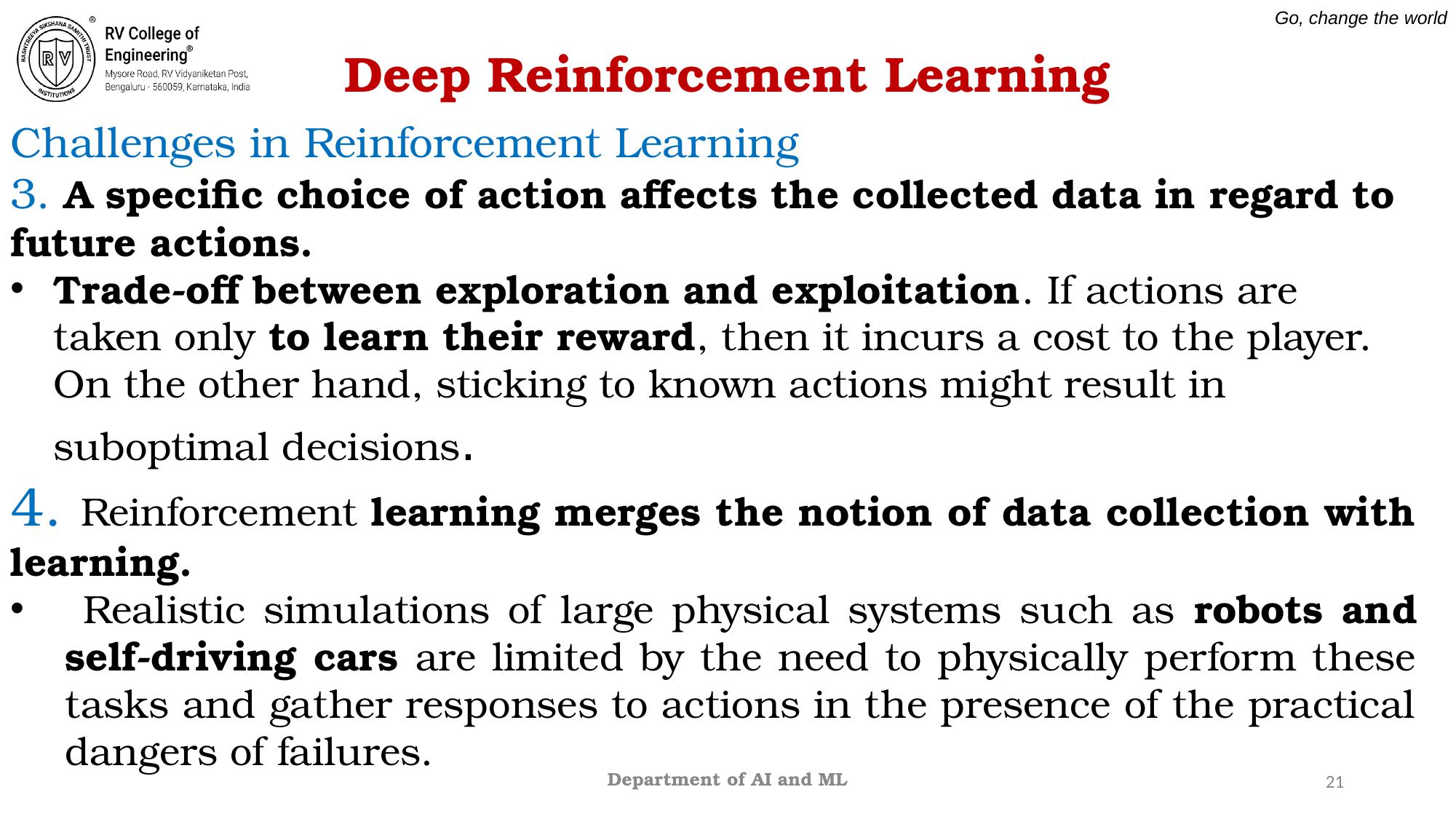

# Deep Reinforcement Learning
Challenges in Reinforcement Learning
3. A specific choice of action affects the collected data in regard to future actions.
Trade-off between exploration and exploitation. If actions are taken only to learn their reward, then it incurs a cost to the player. On the other hand, sticking to known actions might result in suboptimal decisions.
4. Reinforcement learning merges the notion of data collection with learning.
 Realistic simulations of large physical systems such as robots and self-driving cars are limited by the need to physically perform these tasks and gather responses to actions in the presence of the practical dangers of failures.
Department of AI and ML
21